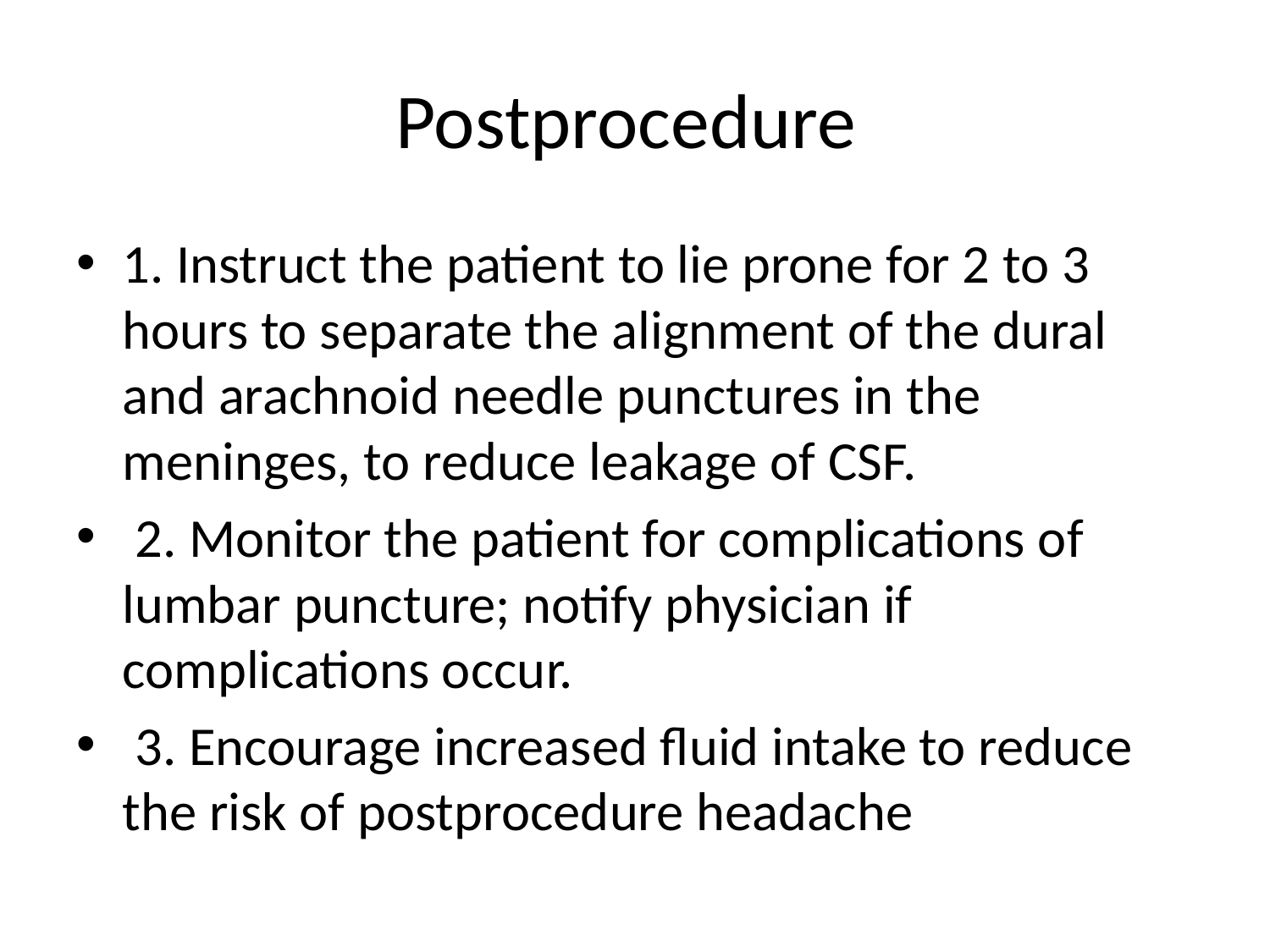

# Postprocedure
1. Instruct the patient to lie prone for 2 to 3 hours to separate the alignment of the dural and arachnoid needle punctures in the meninges, to reduce leakage of CSF.
 2. Monitor the patient for complications of lumbar puncture; notify physician if complications occur.
 3. Encourage increased ﬂuid intake to reduce the risk of postprocedure headache